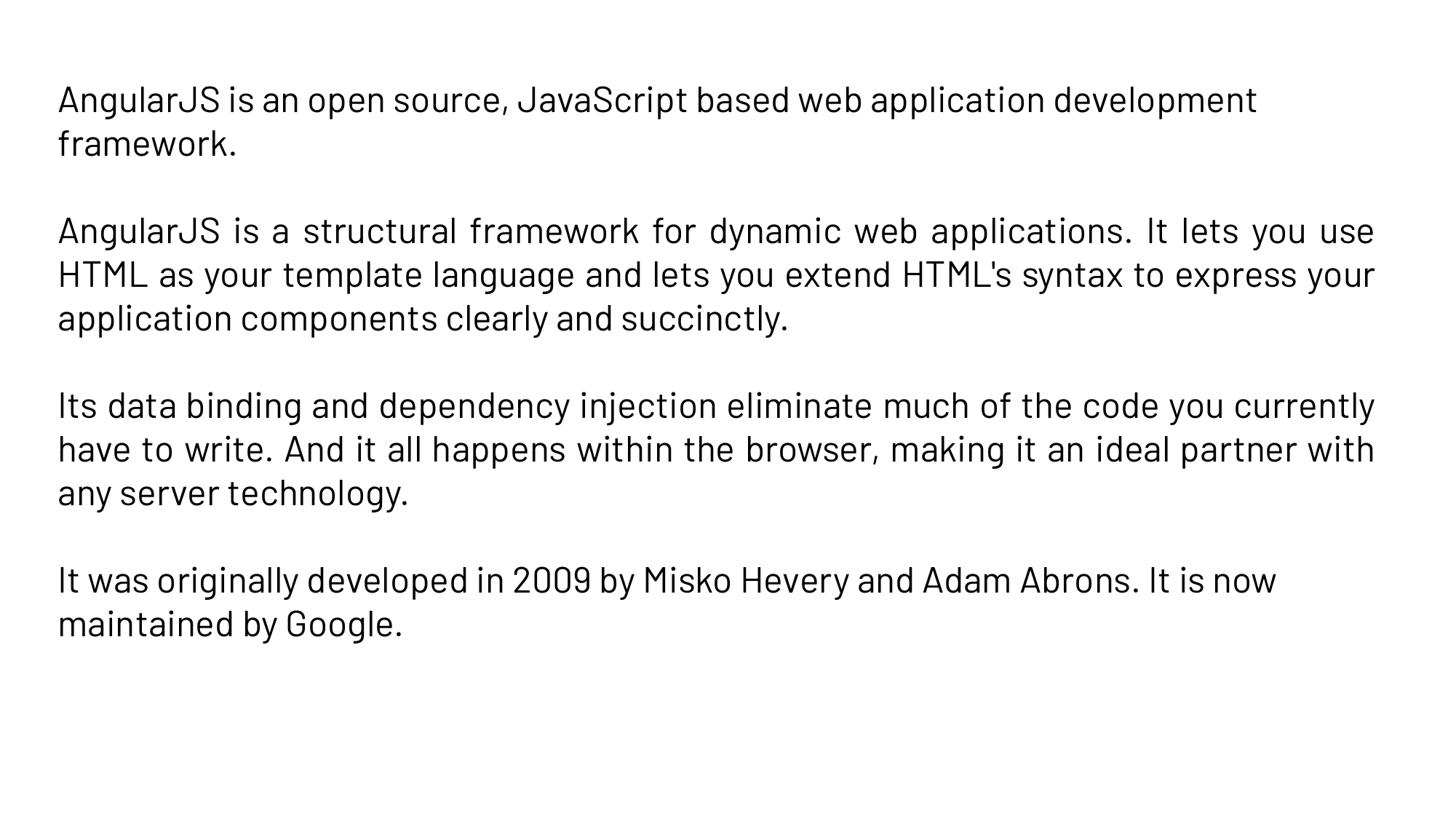

AngularJS is an open source, JavaScript based web application development
framework.

AngularJS is a structural framework for dynamic web applications. It lets you use HTML as your template language and lets you extend HTML's syntax to express your application components clearly and succinctly.

Its data binding and dependency injection eliminate much of the code you currently have to write. And it all happens within the browser, making it an ideal partner with any server technology.

It was originally developed in 2009 by Misko Hevery and Adam Abrons. It is now
maintained by Google.